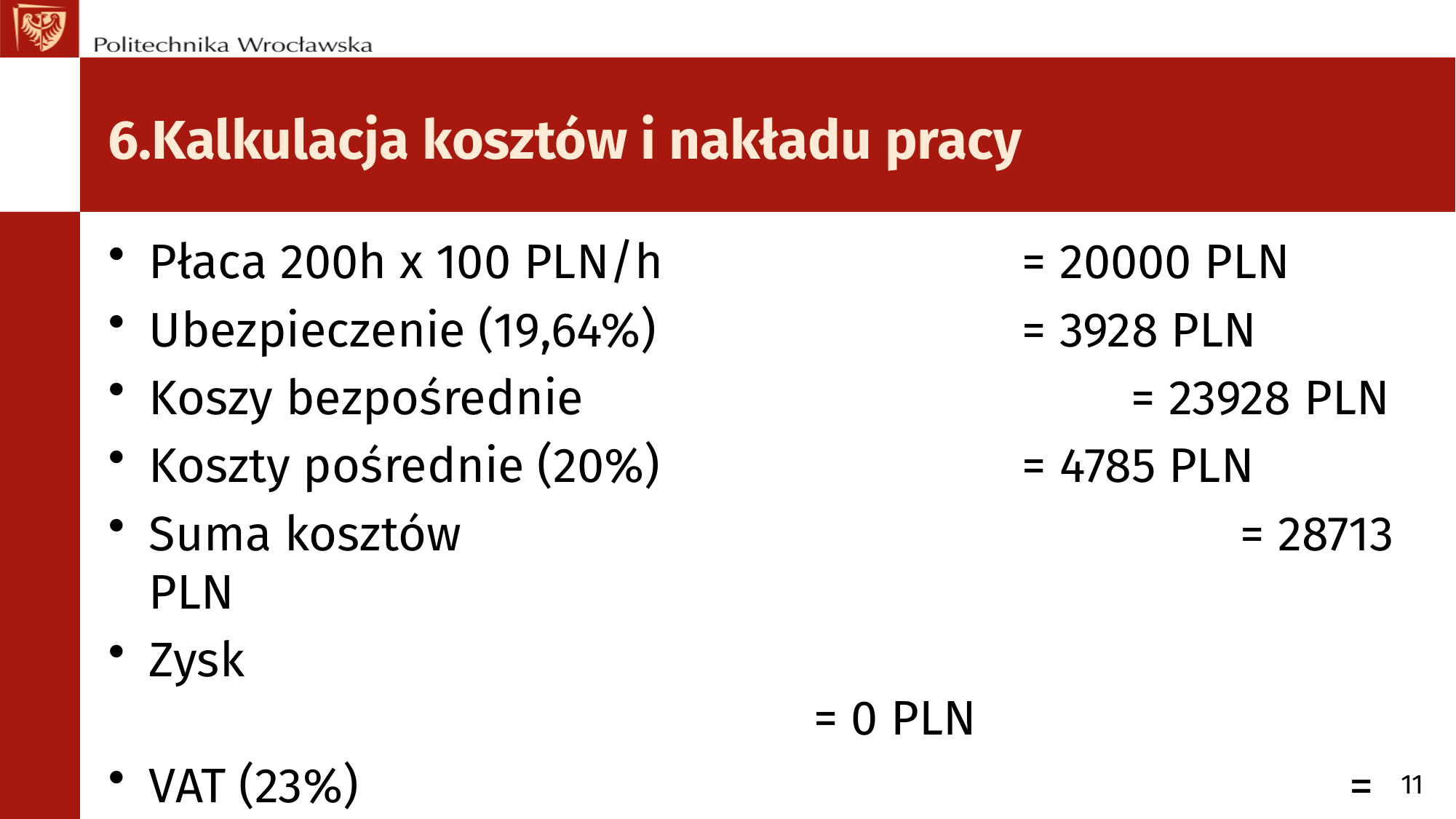

# 6.Kalkulacja kosztów i nakładu pracy
Płaca 200h x 100 PLN/h 			= 20000 PLN
Ubezpieczenie (19,64%) 			= 3928 PLN
Koszy bezpośrednie 				= 23928 PLN
Koszty pośrednie (20%) 			= 4785 PLN
Suma kosztów 					= 28713 PLN
Zysk 							= 0 PLN
VAT (23%) 						= 6604 PLN
Koszt projektu 					= 35316 PLN
11